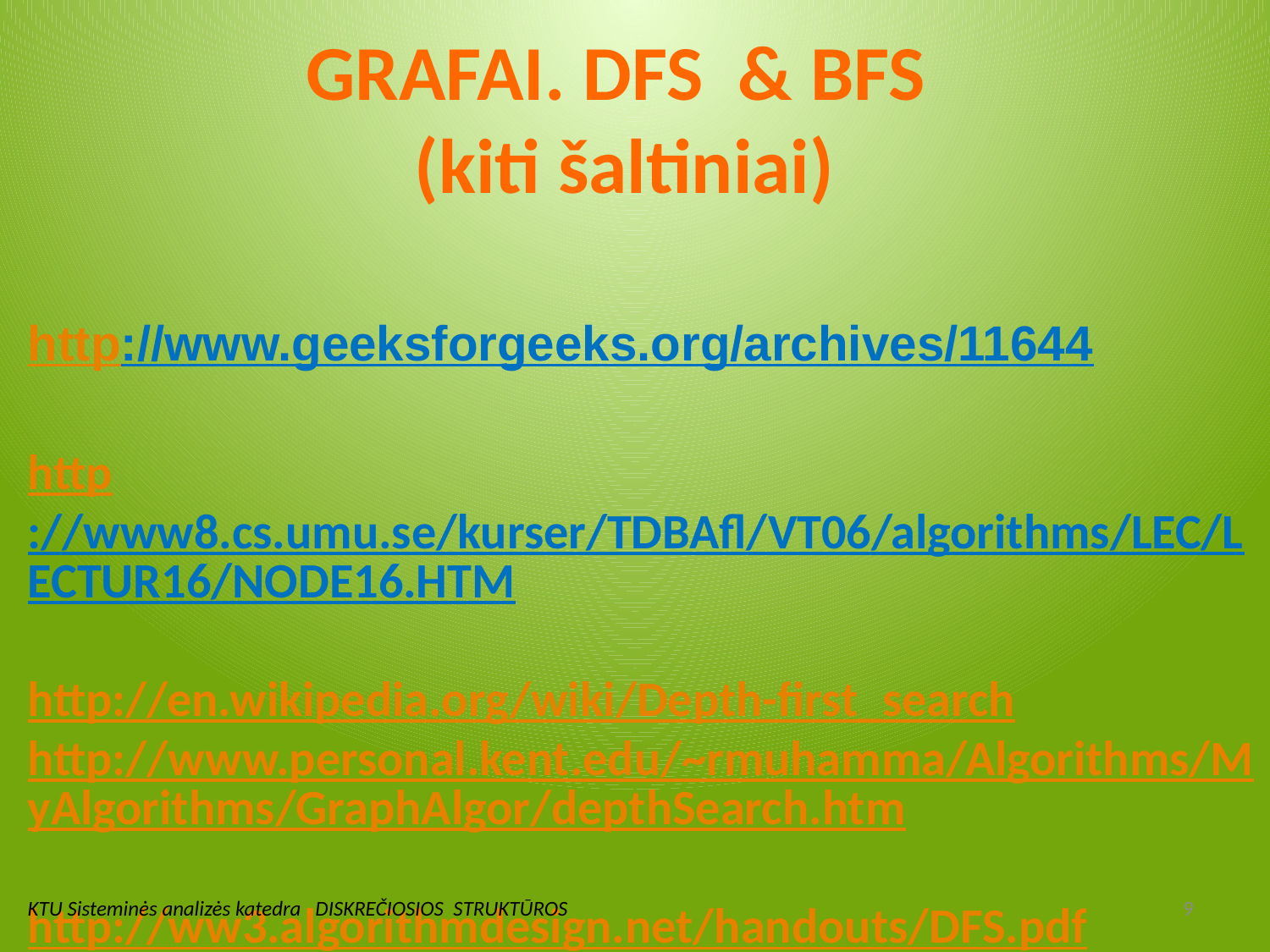

# GRAFAI. DFS  & BFS (kiti šaltiniai)

http://www.geeksforgeeks.org/archives/11644

http://www8.cs.umu.se/kurser/TDBAfl/VT06/algorithms/LEC/LECTUR16/NODE16.HTM
http://en.wikipedia.org/wiki/Depth-first_search
http://www.personal.kent.edu/~rmuhamma/Algorithms/MyAlgorithms/GraphAlgor/depthSearch.htm
http://ww3.algorithmdesign.net/handouts/DFS.pdf
KTU Sisteminės analizės katedra   DISKREČIOSIOS  STRUKTŪROS
9